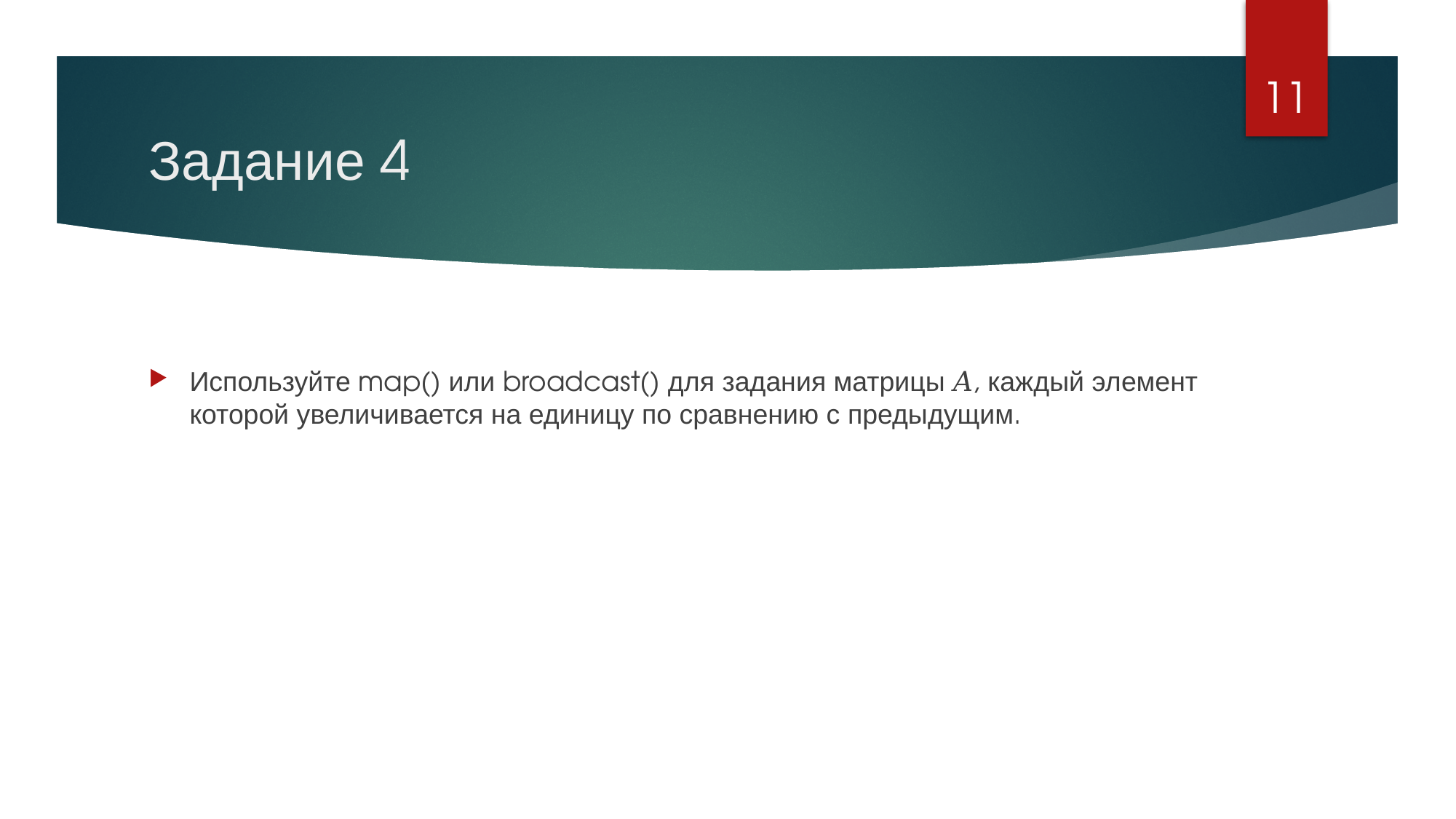

11
# Задание 4

Используйте map() или broadcast() для задания матрицы 𝐴, каждый элемент которой увеличивается на единицу по сравнению с предыдущим.